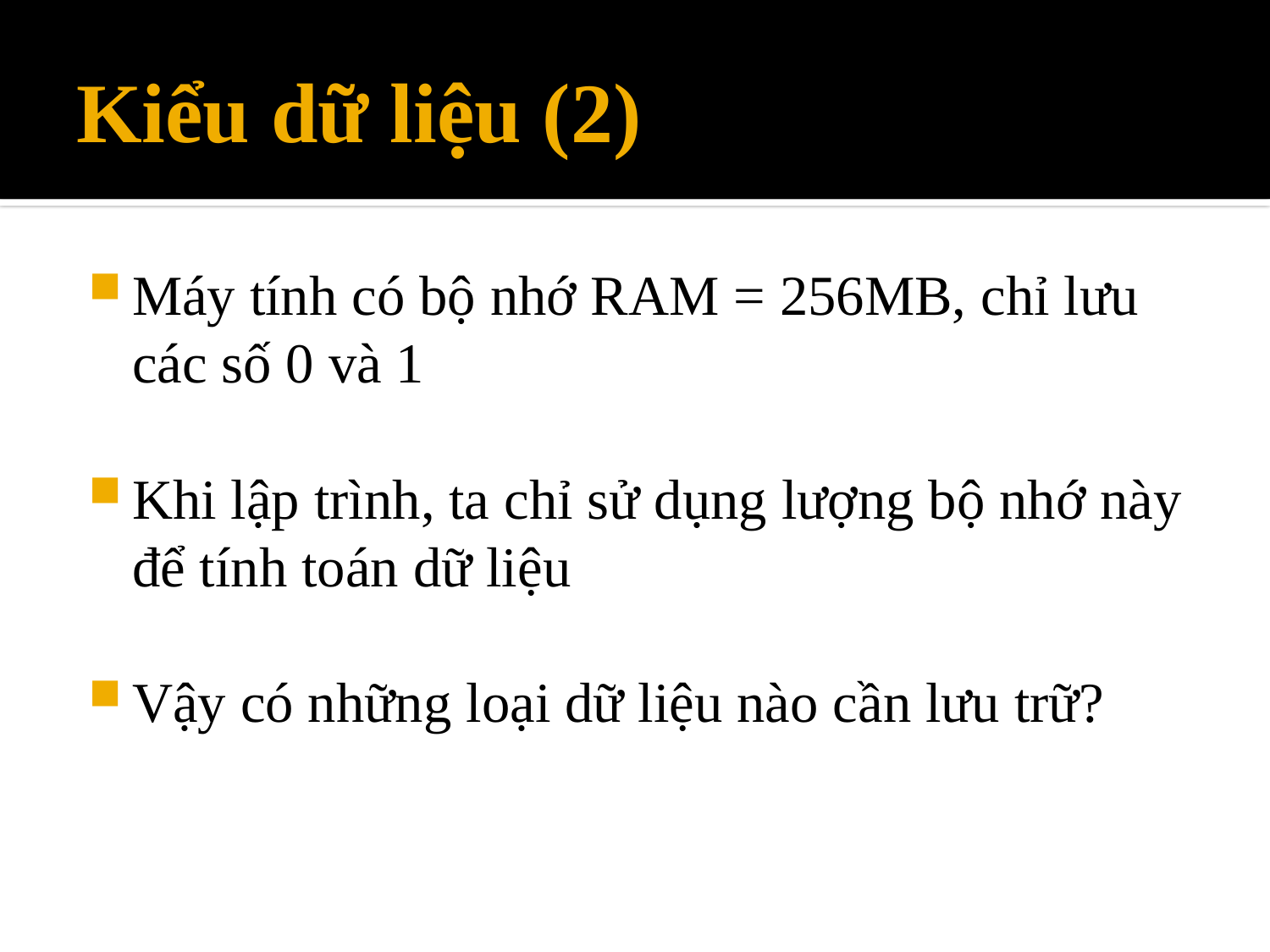

# Kiểu dữ liệu (2)
Máy tính có bộ nhớ RAM = 256MB, chỉ lưu các số 0 và 1

Khi lập trình, ta chỉ sử dụng lượng bộ nhớ này để tính toán dữ liệu

Vậy có những loại dữ liệu nào cần lưu trữ?